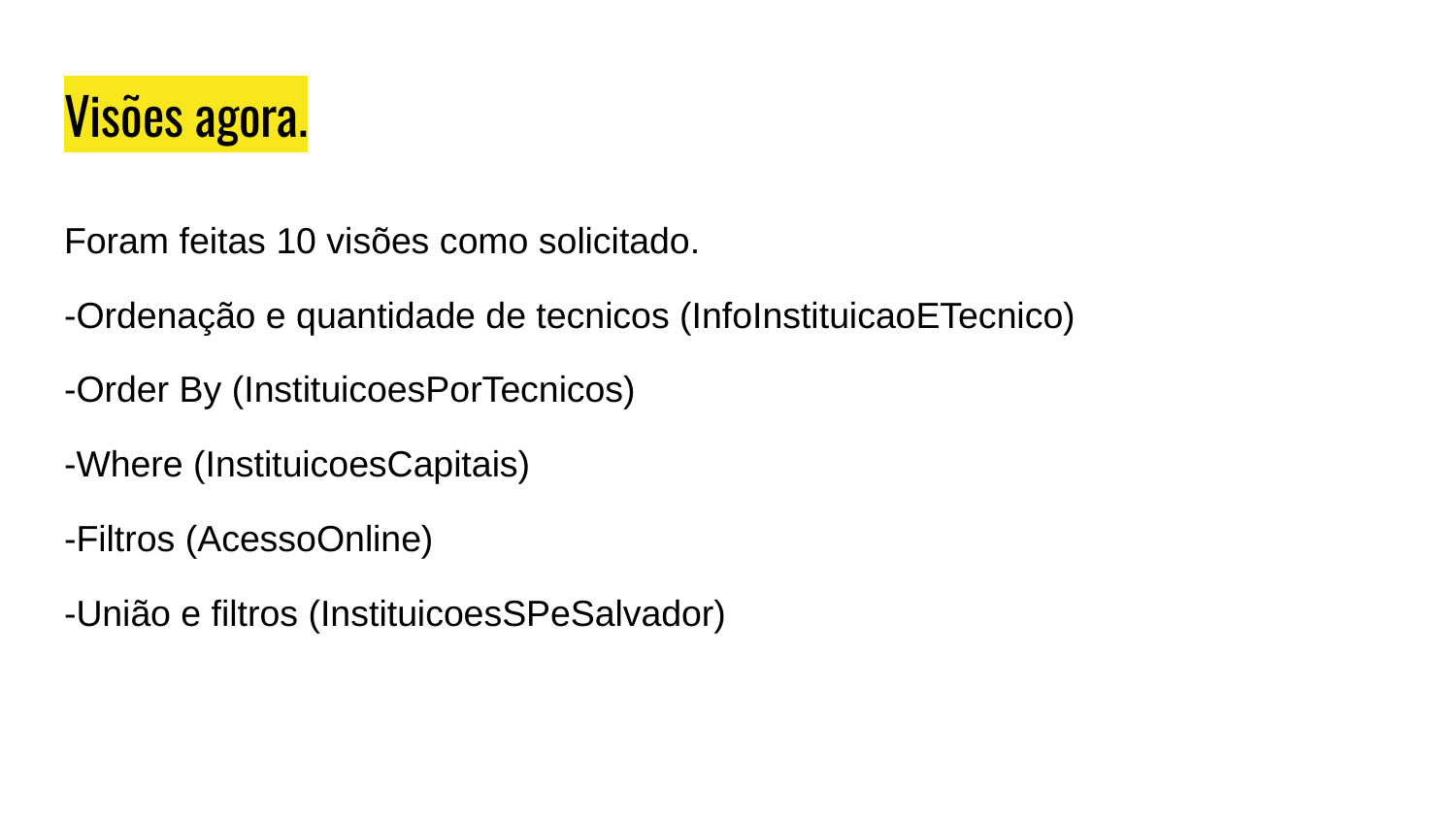

# Visões agora.
Foram feitas 10 visões como solicitado.
-Ordenação e quantidade de tecnicos (InfoInstituicaoETecnico)
-Order By (InstituicoesPorTecnicos)
-Where (InstituicoesCapitais)
-Filtros (AcessoOnline)
-União e filtros (InstituicoesSPeSalvador)